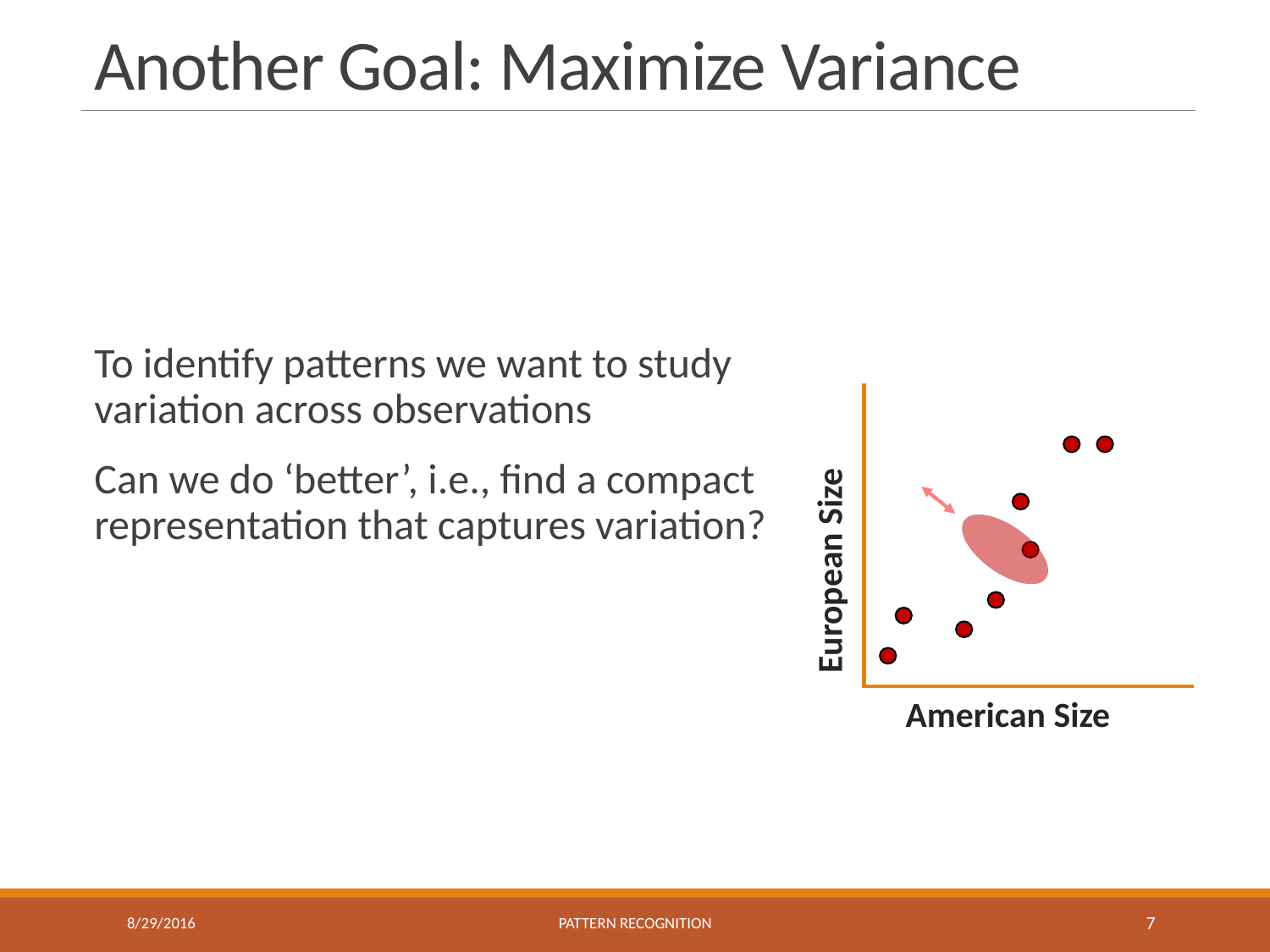

# Another Goal: Maximize Variance

To identify patterns we want to study variation across observations
Can we do ‘better’, i.e., find a compact representation that captures variation?

European Size

American Size

8/29/2016
Pattern recognition
7